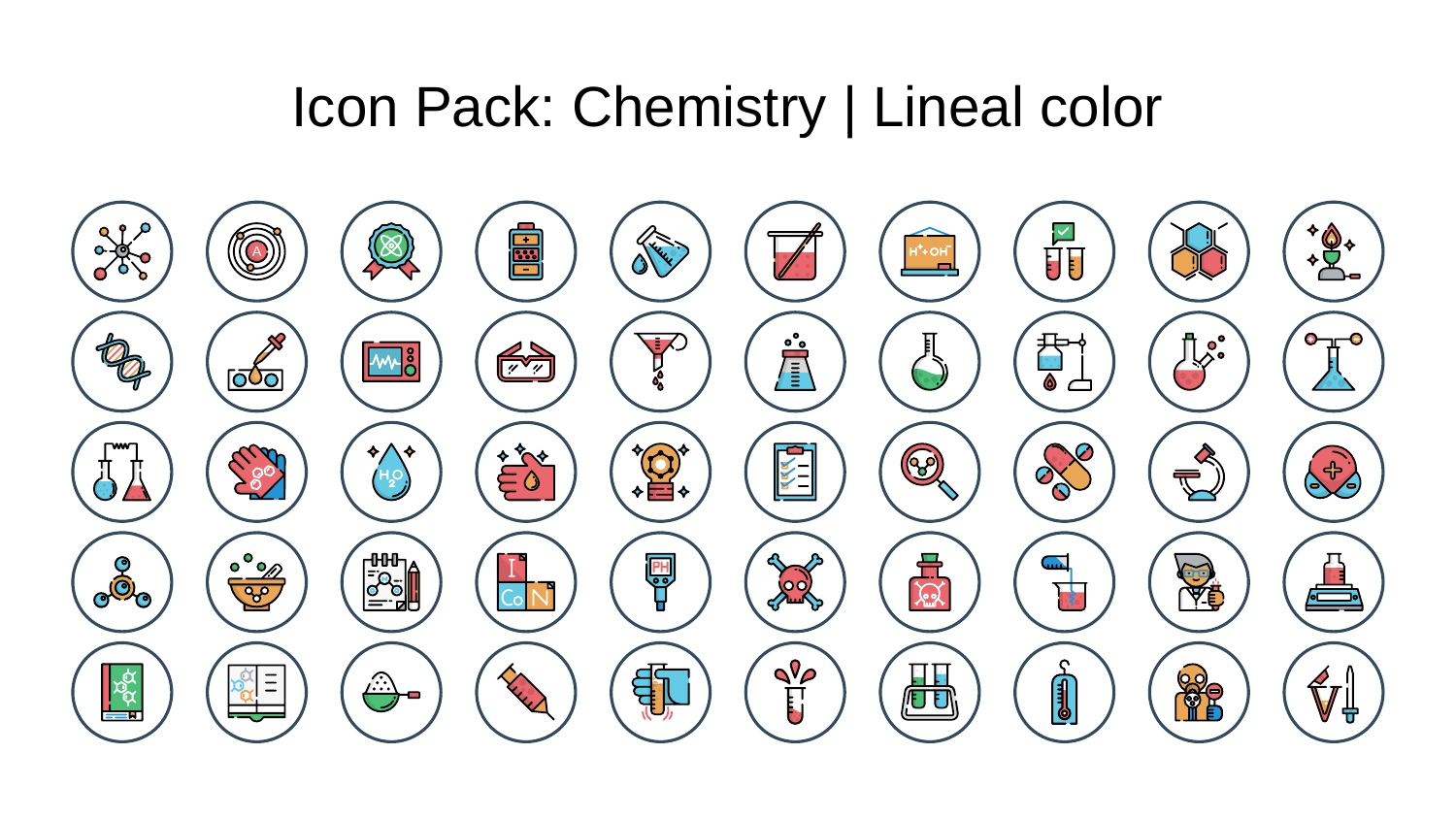

# Icon Pack: Chemistry | Lineal color

A